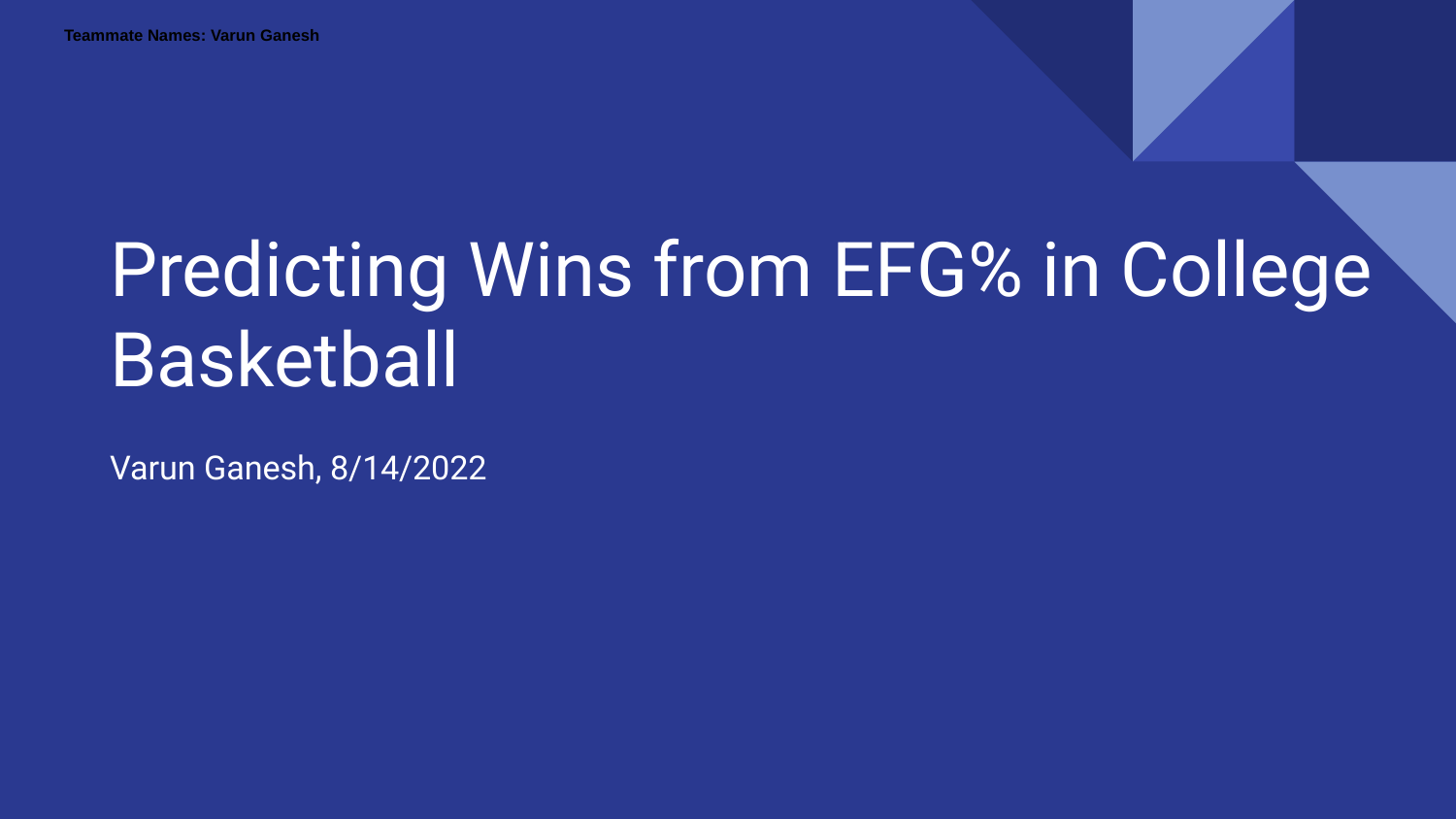

Teammate Names: Varun Ganesh
# Predicting Wins from EFG% in College Basketball
Varun Ganesh, 8/14/2022